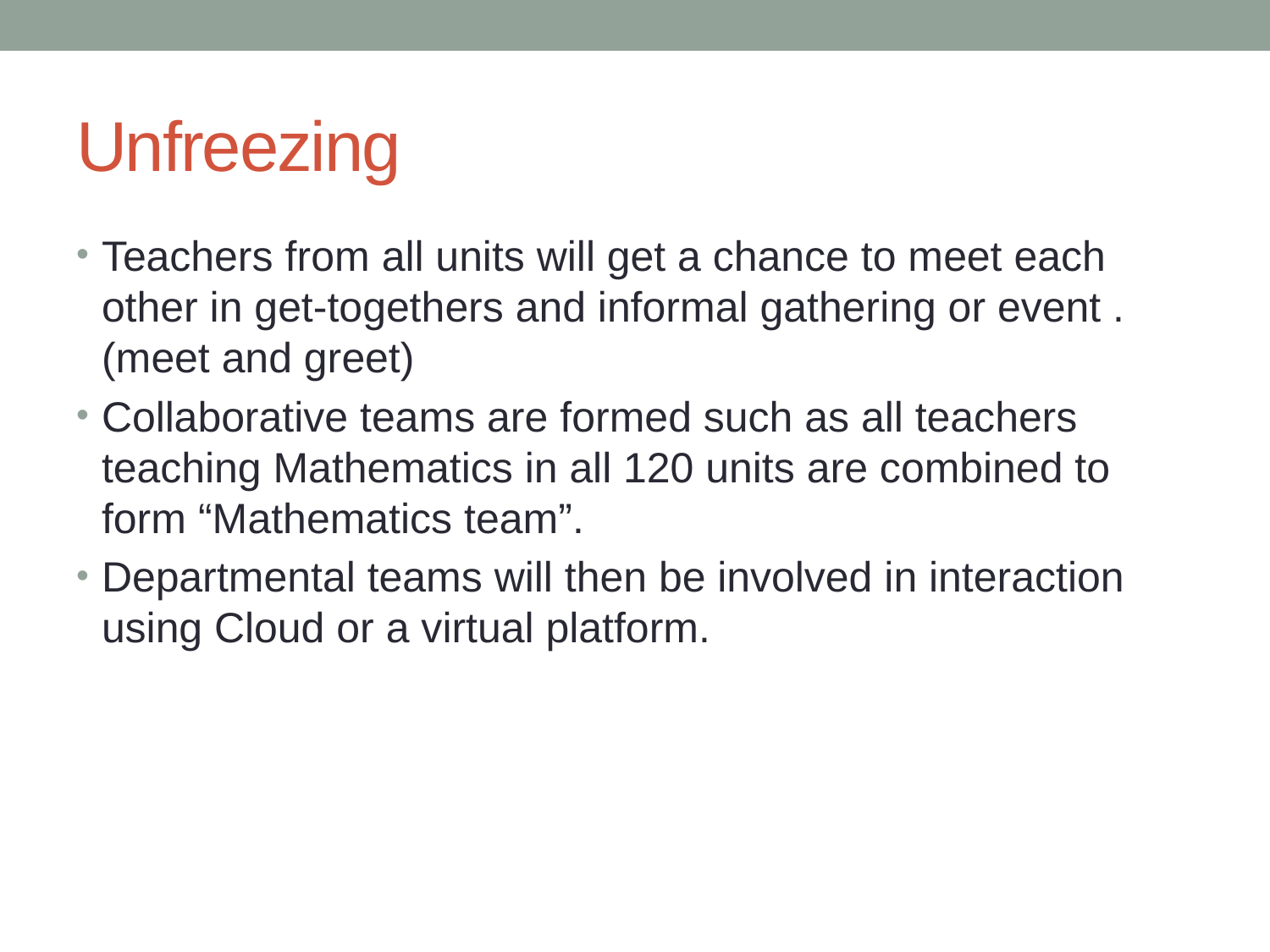

# Unfreezing
Teachers from all units will get a chance to meet each other in get-togethers and informal gathering or event . (meet and greet)
Collaborative teams are formed such as all teachers teaching Mathematics in all 120 units are combined to form “Mathematics team”.
Departmental teams will then be involved in interaction using Cloud or a virtual platform.